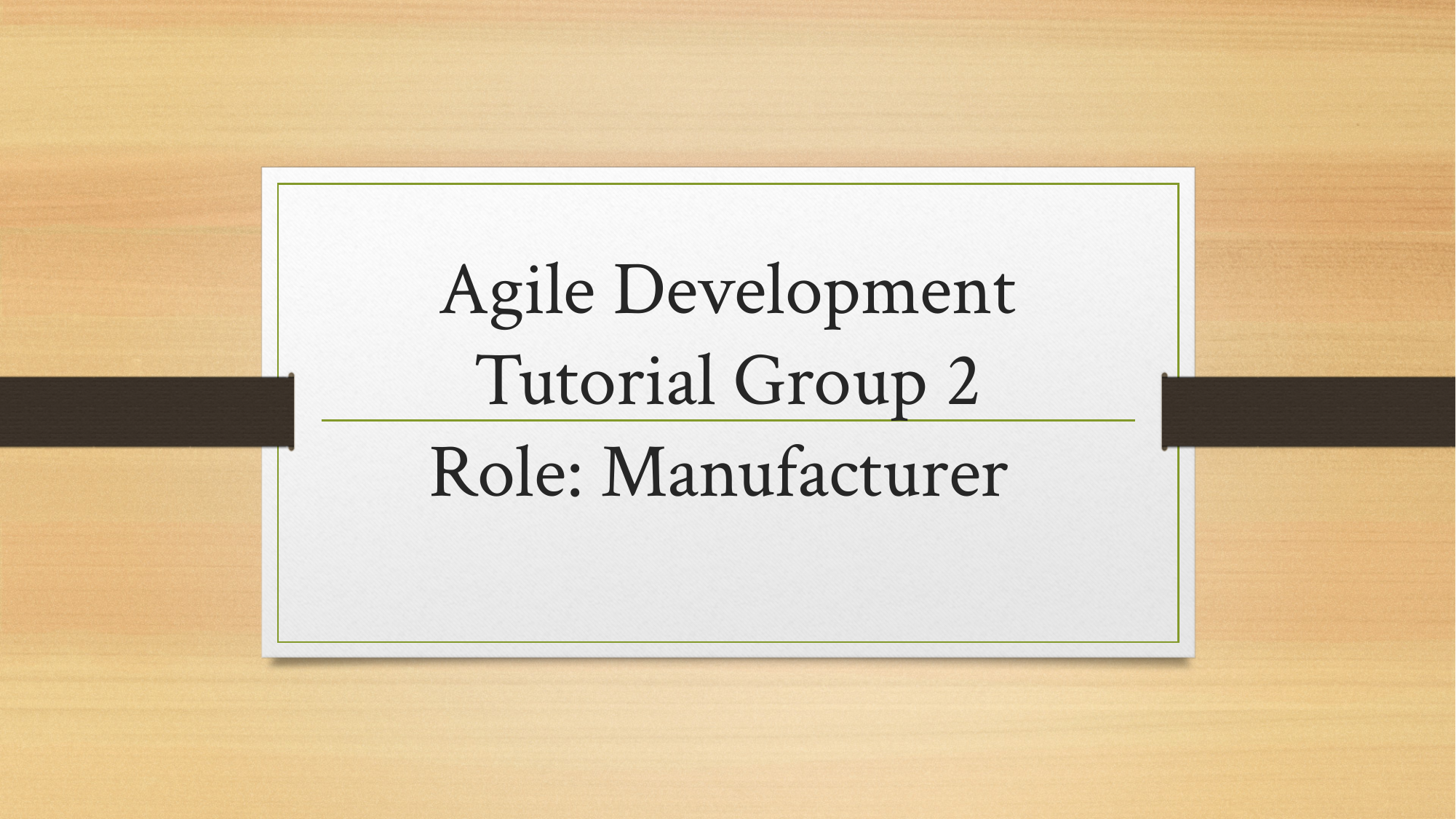

# Agile Development Tutorial Group 2 Role: Manufacturer